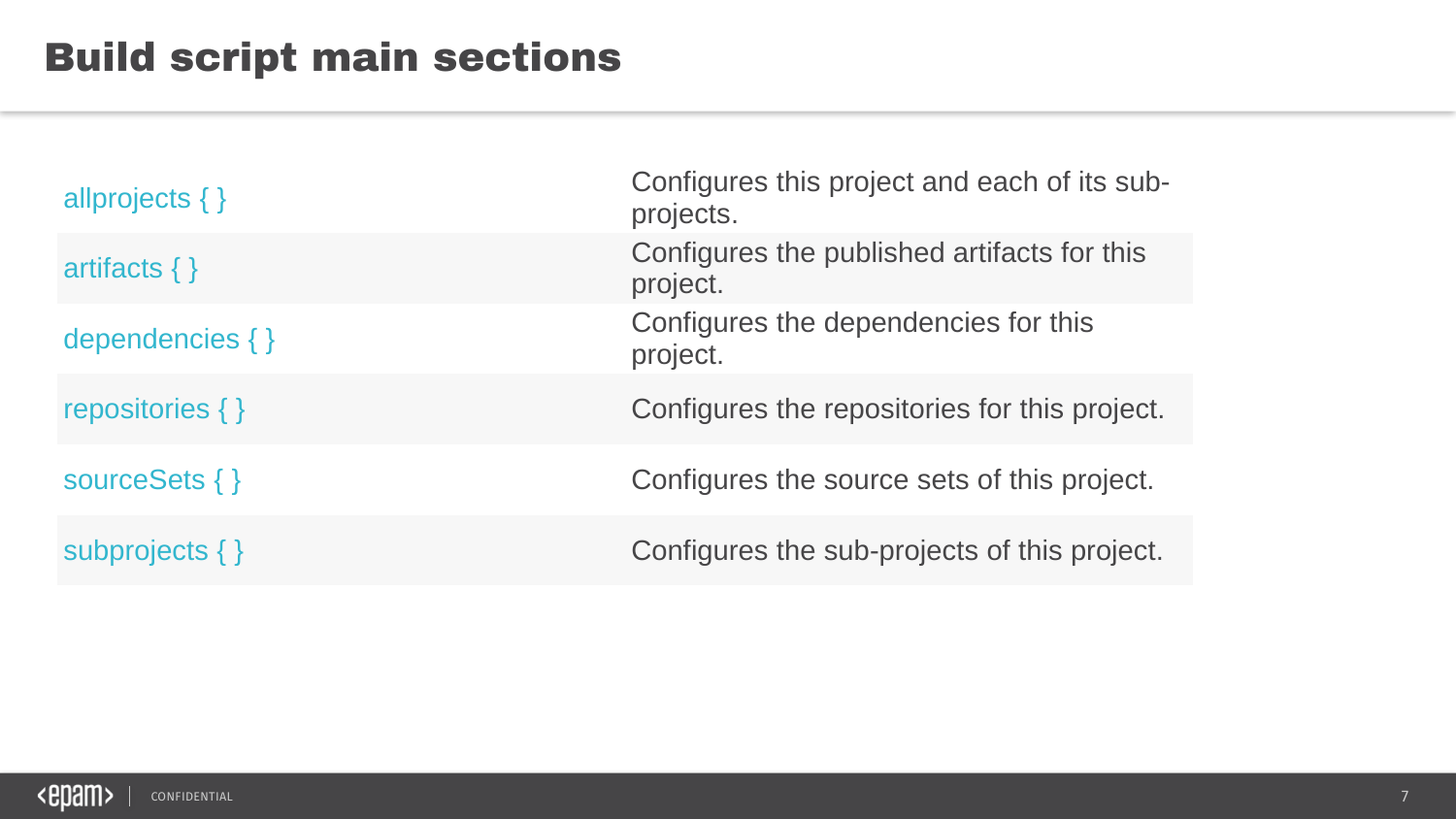

Build script main sections
| allprojects { } | Configures this project and each of its sub-projects. |
| --- | --- |
| artifacts { } | Configures the published artifacts for this project. |
| dependencies { } | Configures the dependencies for this project. |
| repositories { } | Configures the repositories for this project. |
| sourceSets { } | Configures the source sets of this project. |
| subprojects { } | Configures the sub-projects of this project. |